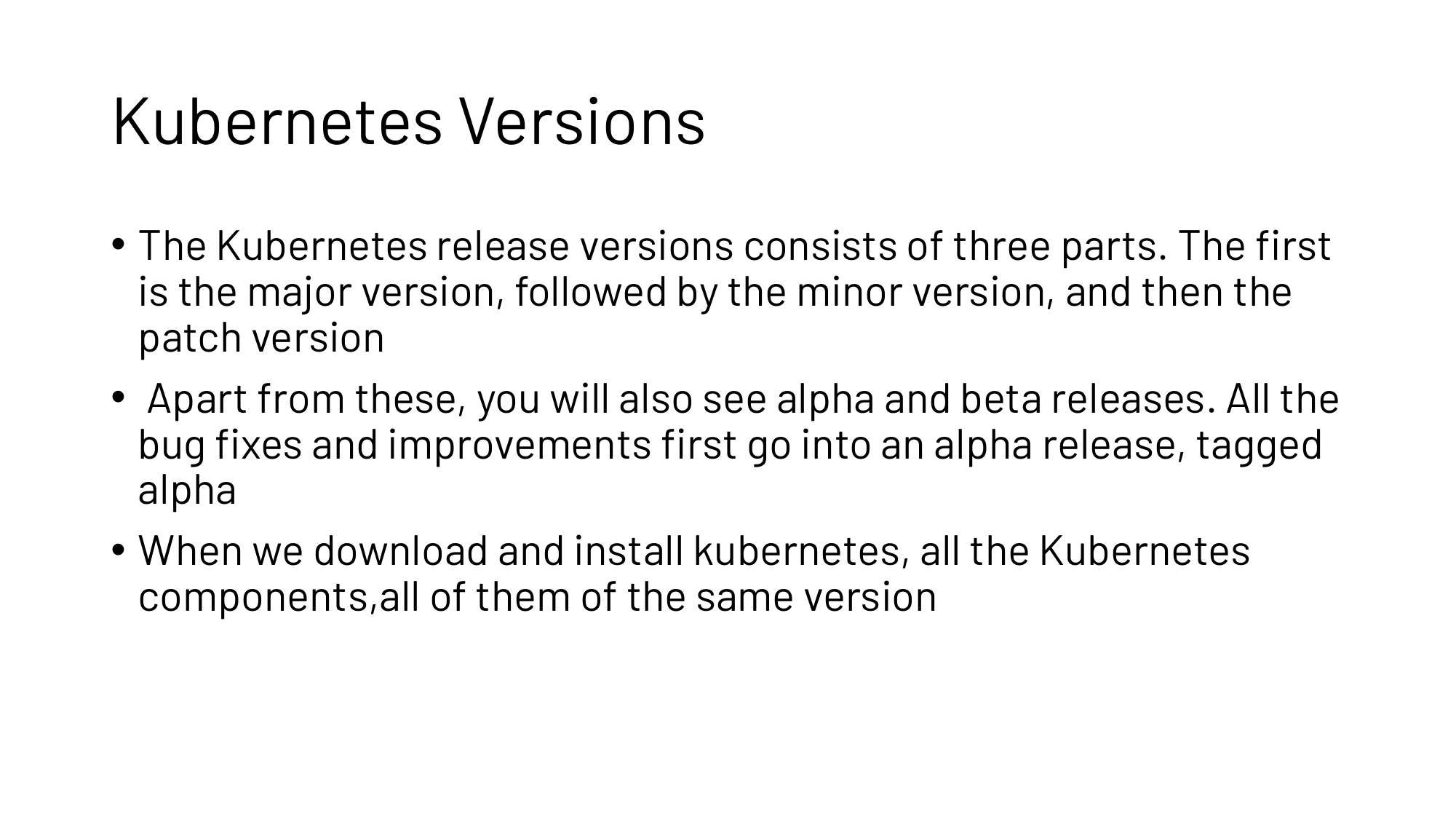

# Kubernetes Versions
The Kubernetes release versions consists of three parts. The first is the major version, followed by the minor version, and then the patch version
 Apart from these, you will also see alpha and beta releases. All the bug fixes and improvements first go into an alpha release, tagged alpha
When we download and install kubernetes, all the Kubernetes components,all of them of the same version